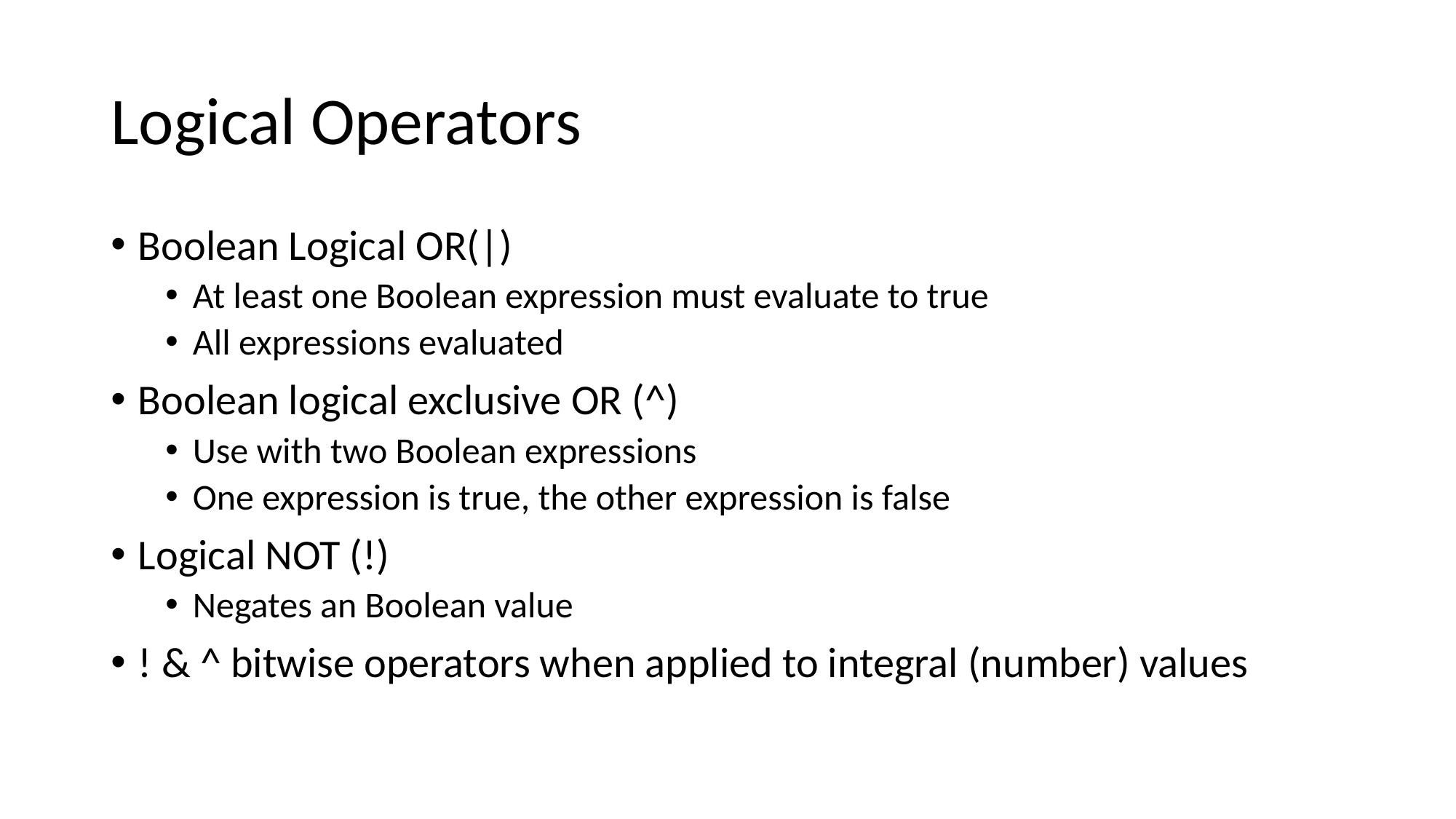

# Logical Operators
Boolean Logical OR(|)
At least one Boolean expression must evaluate to true
All expressions evaluated
Boolean logical exclusive OR (^)
Use with two Boolean expressions
One expression is true, the other expression is false
Logical NOT (!)
Negates an Boolean value
! & ^ bitwise operators when applied to integral (number) values